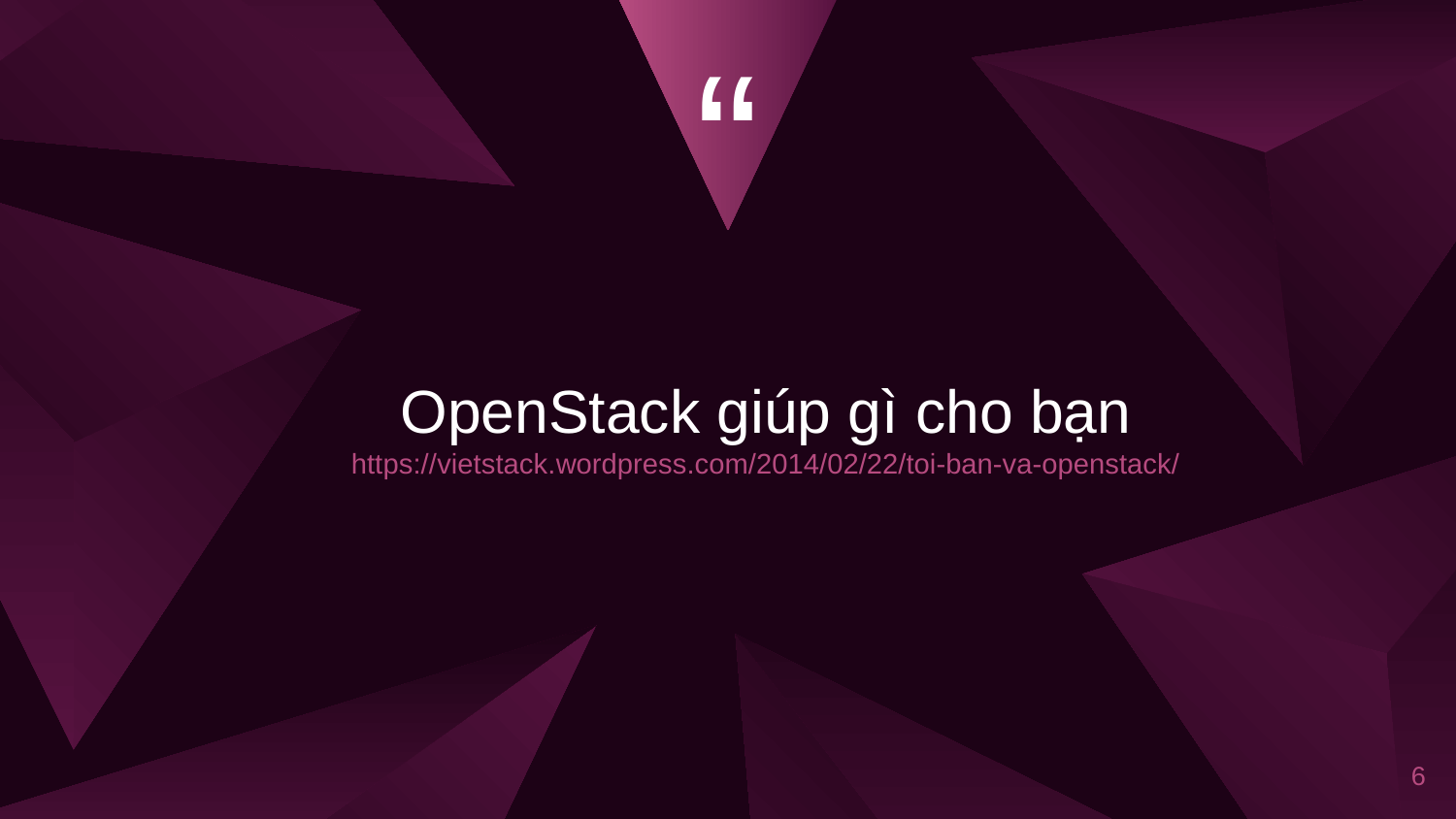

OpenStack giúp gì cho bạn
https://vietstack.wordpress.com/2014/02/22/toi-ban-va-openstack/
6